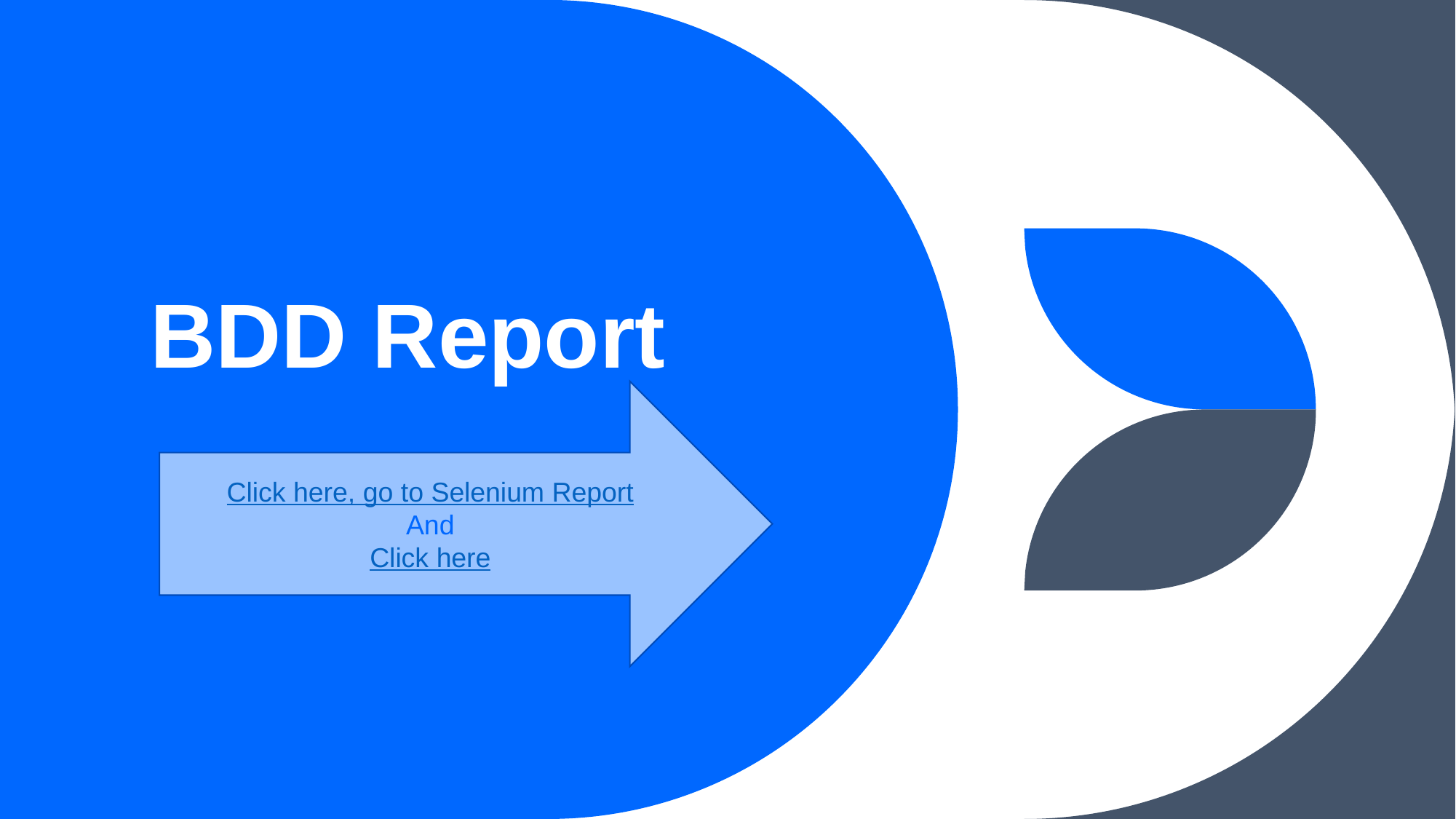

# BDD Report
Click here, go to Selenium Report
And
Click here